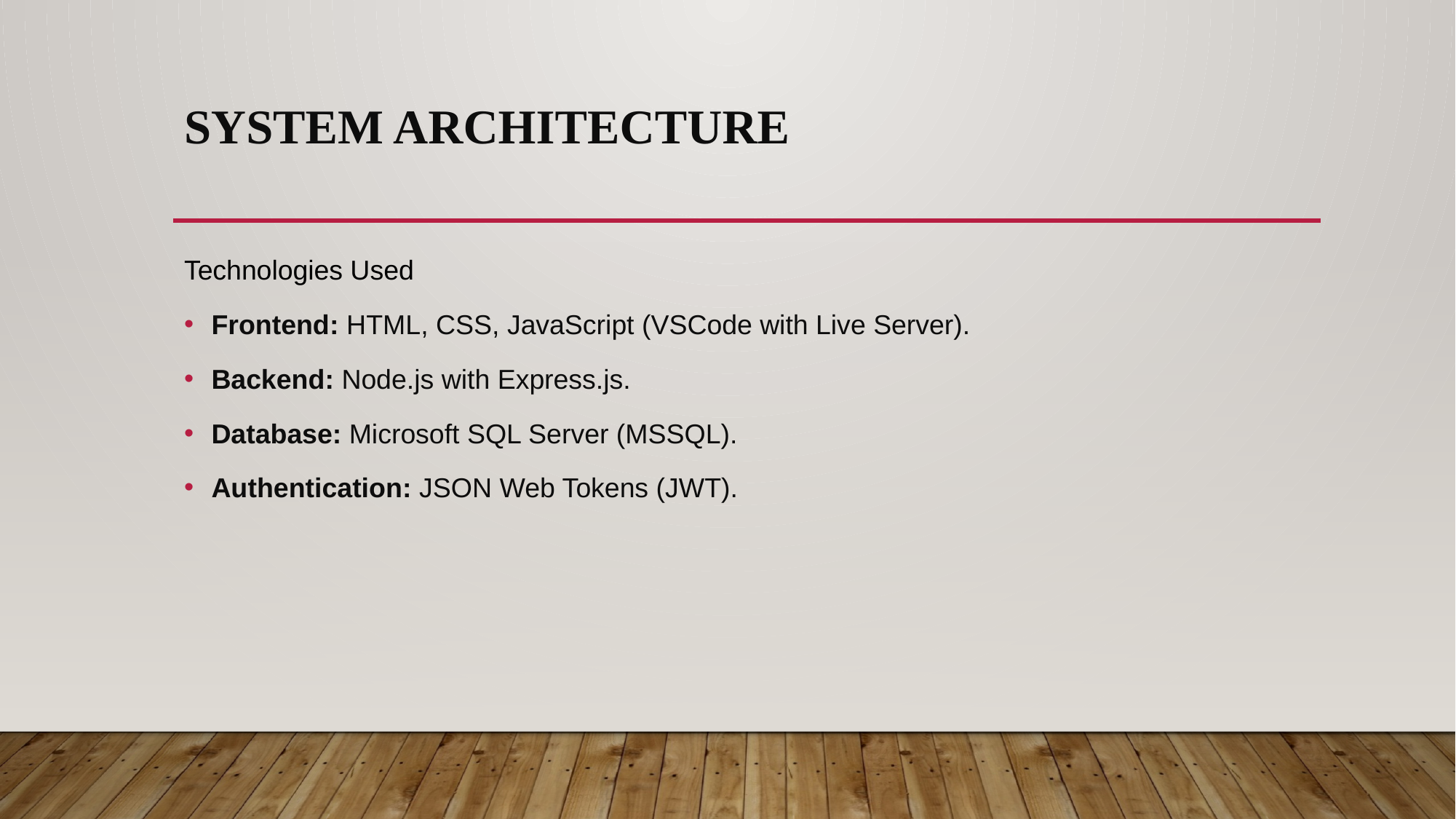

# System Architecture
Technologies Used
Frontend: HTML, CSS, JavaScript (VSCode with Live Server).
Backend: Node.js with Express.js.
Database: Microsoft SQL Server (MSSQL).
Authentication: JSON Web Tokens (JWT).